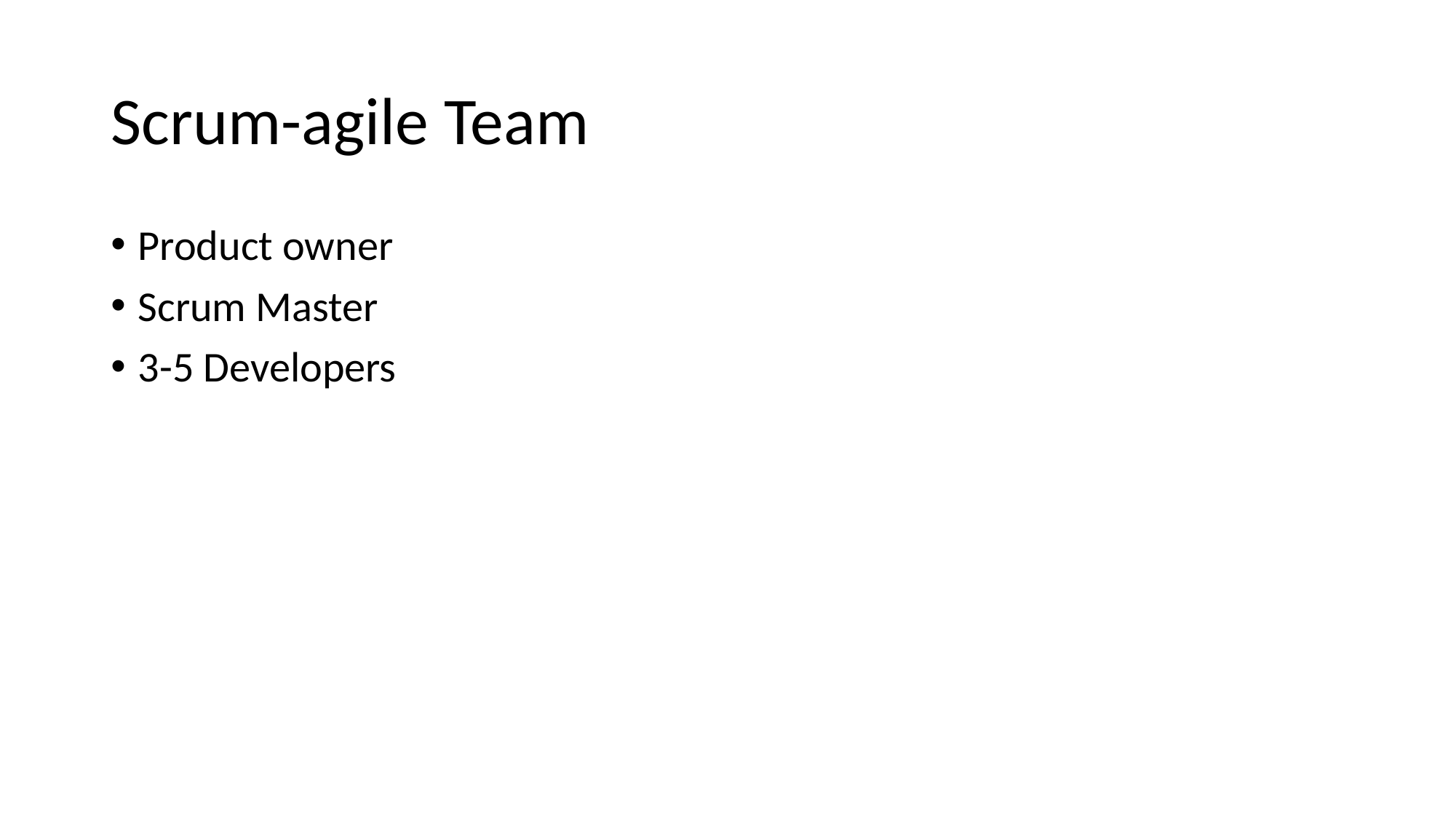

# Scrum-agile Team
Product owner
Scrum Master
3-5 Developers